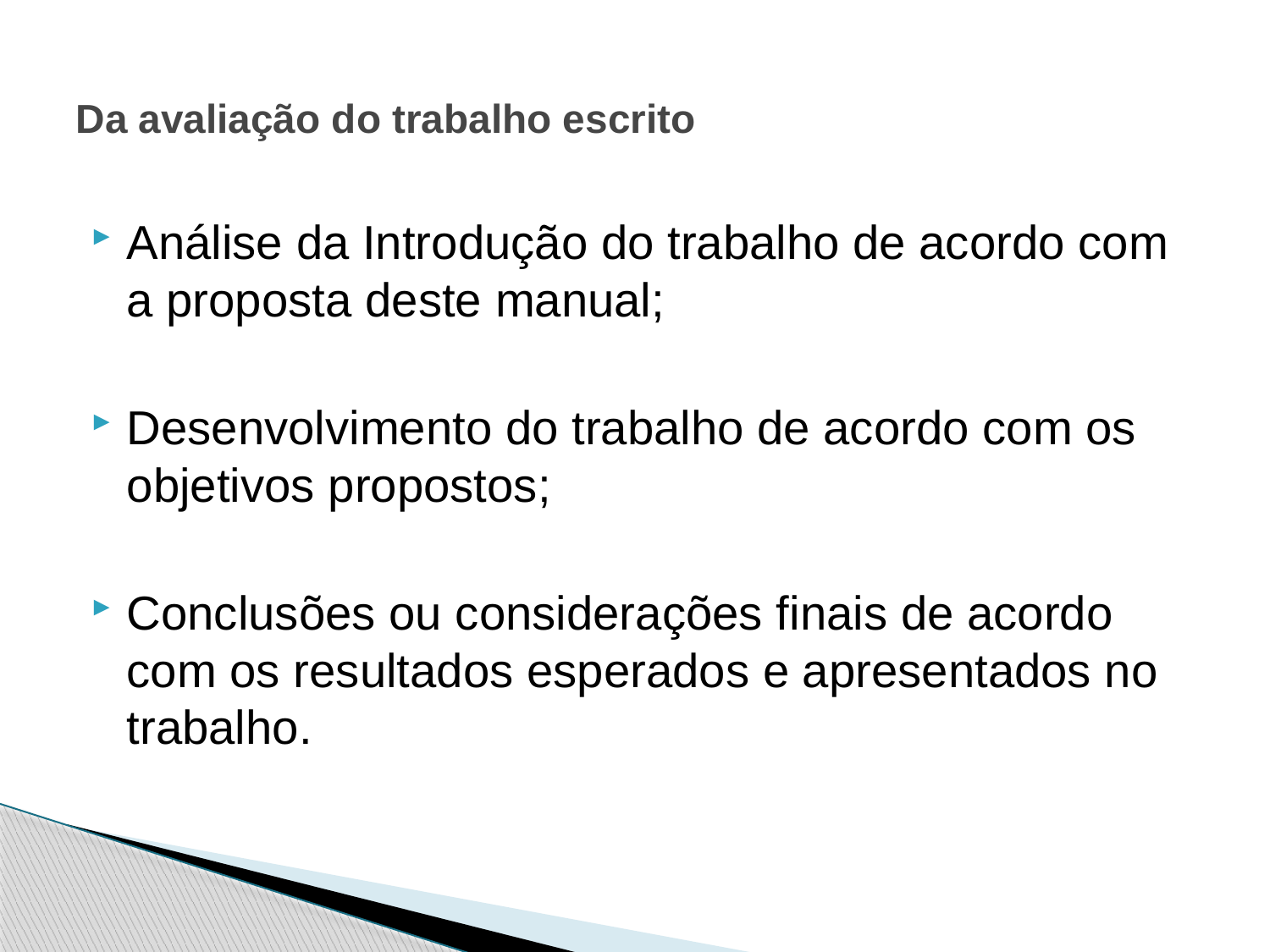

# Da avaliação do trabalho escrito
Análise da Introdução do trabalho de acordo com a proposta deste manual;

Desenvolvimento do trabalho de acordo com os objetivos propostos;

Conclusões ou considerações finais de acordo com os resultados esperados e apresentados no trabalho.